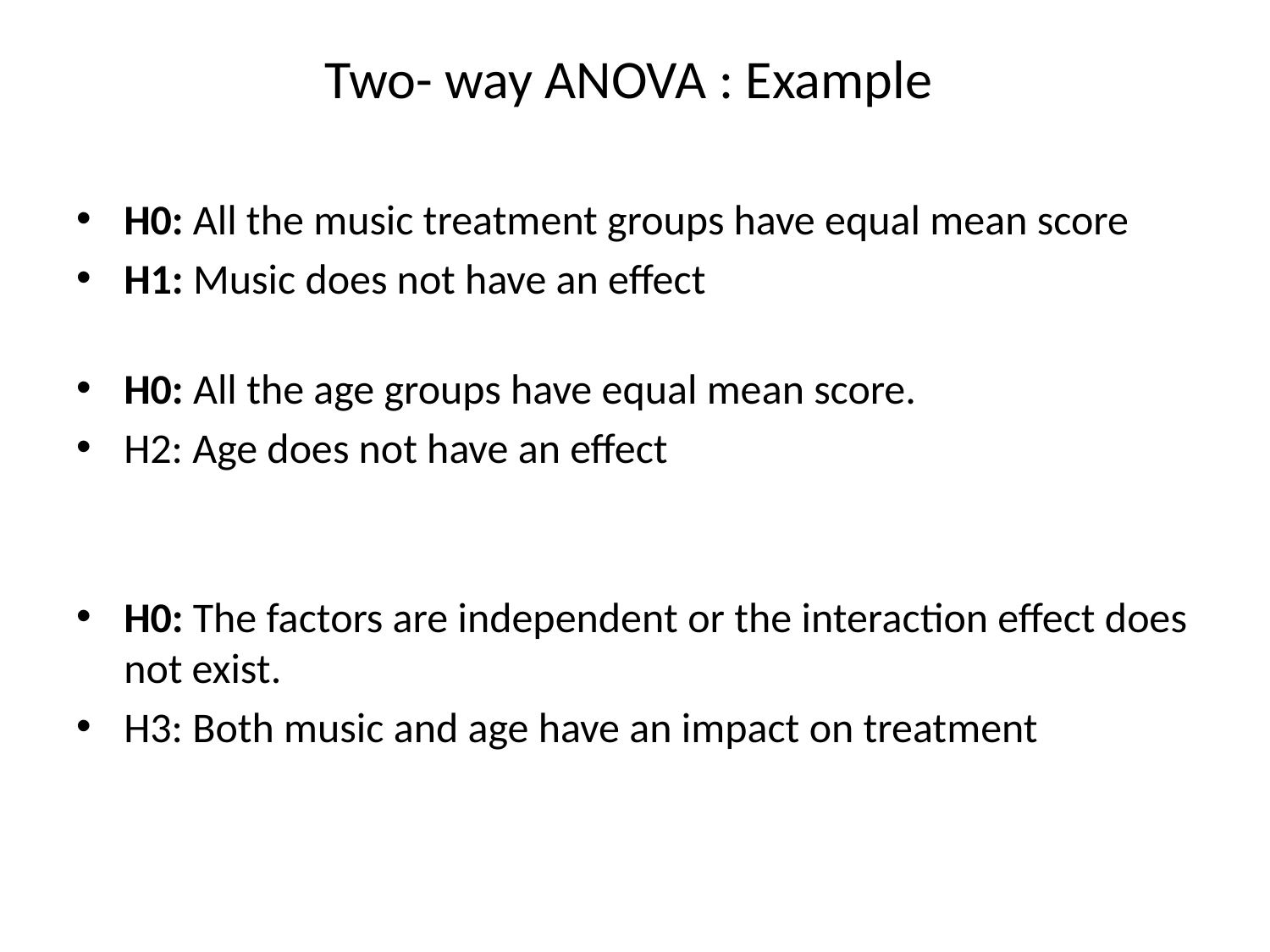

# Two- way ANOVA : Example

H0: All the music treatment groups have equal mean score
H1: Music does not have an effect
H0: All the age groups have equal mean score.
H2: Age does not have an effect

H0: The factors are independent or the interaction effect does not exist.
H3: Both music and age have an impact on treatment